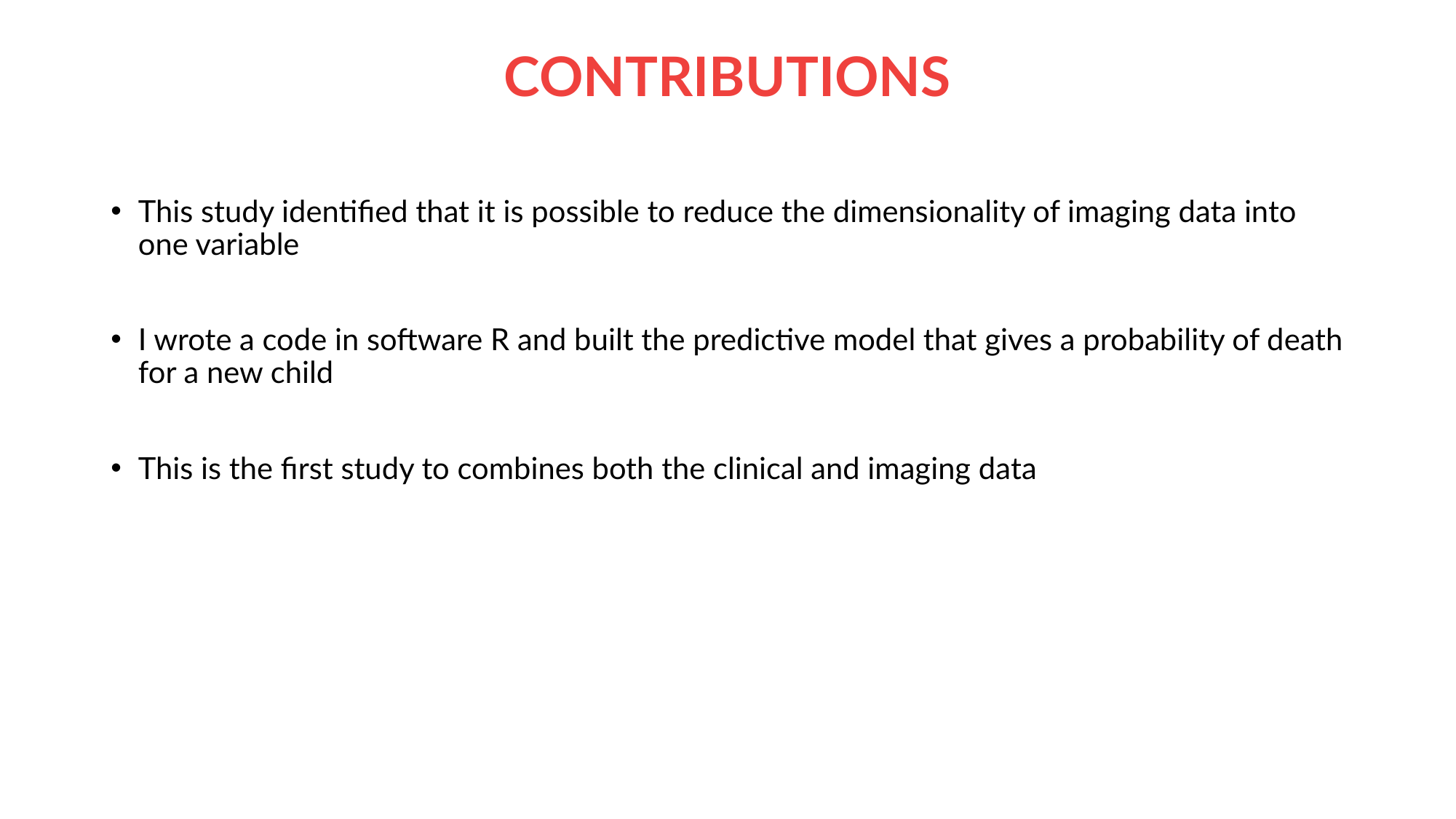

# CONTRIBUTIONS
This study identified that it is possible to reduce the dimensionality of imaging data into one variable

I wrote a code in software R and built the predictive model that gives a probability of death for a new child

This is the first study to combines both the clinical and imaging data